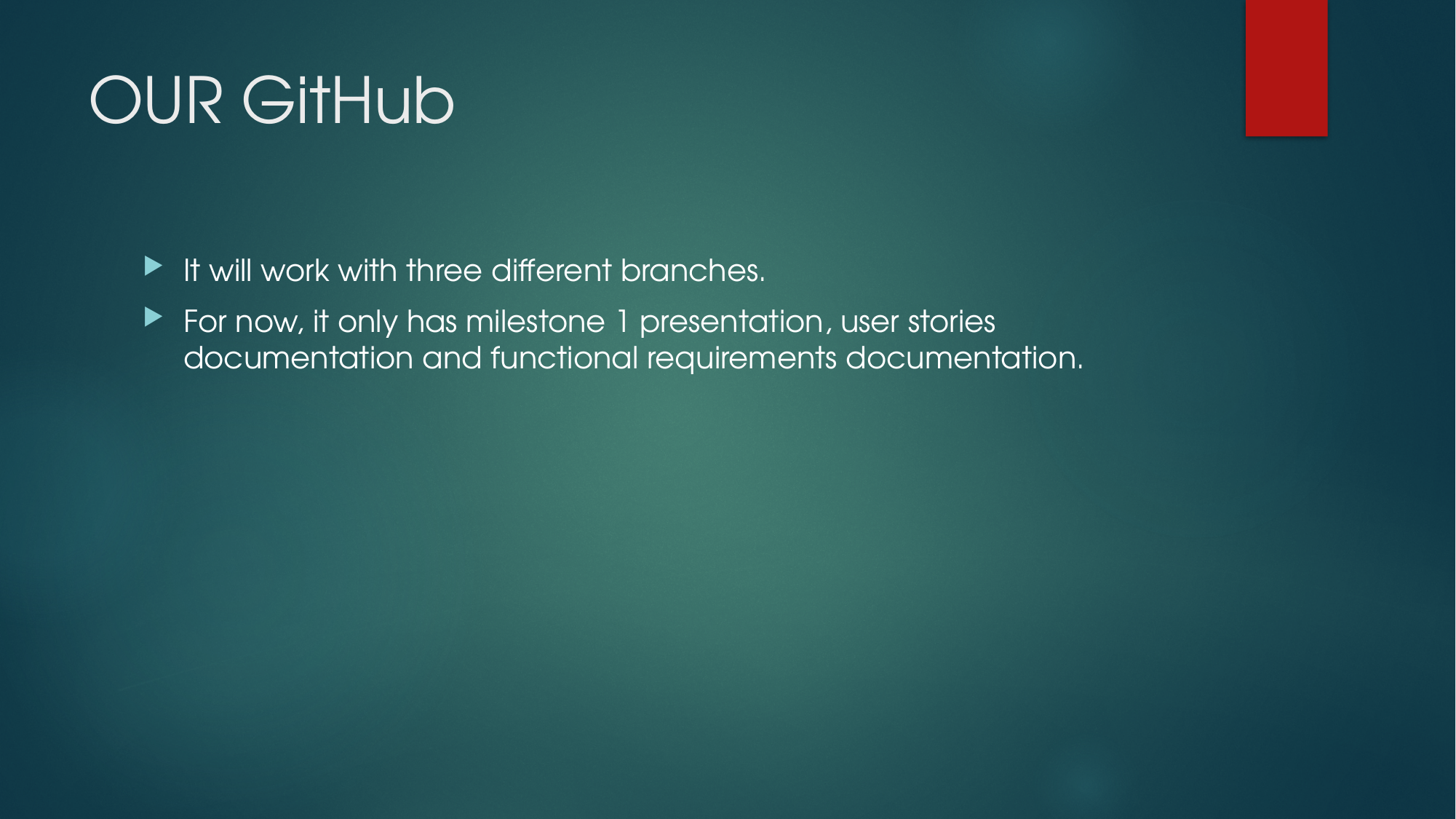

# OUR GitHub
It will work with three different branches.
For now, it only has milestone 1 presentation, user stories documentation and functional requirements documentation.